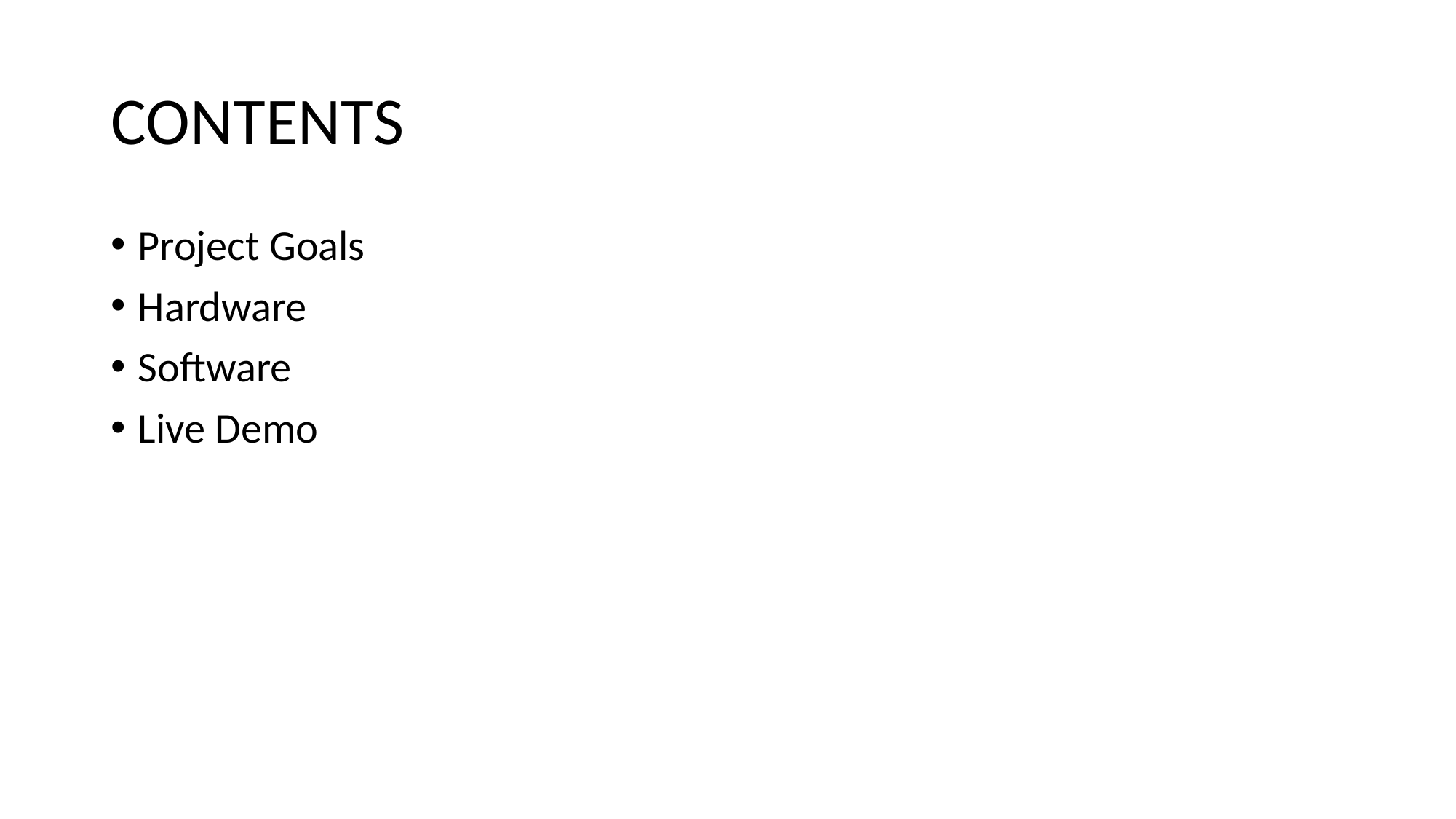

# CONTENTS
Project Goals
Hardware
Software
Live Demo